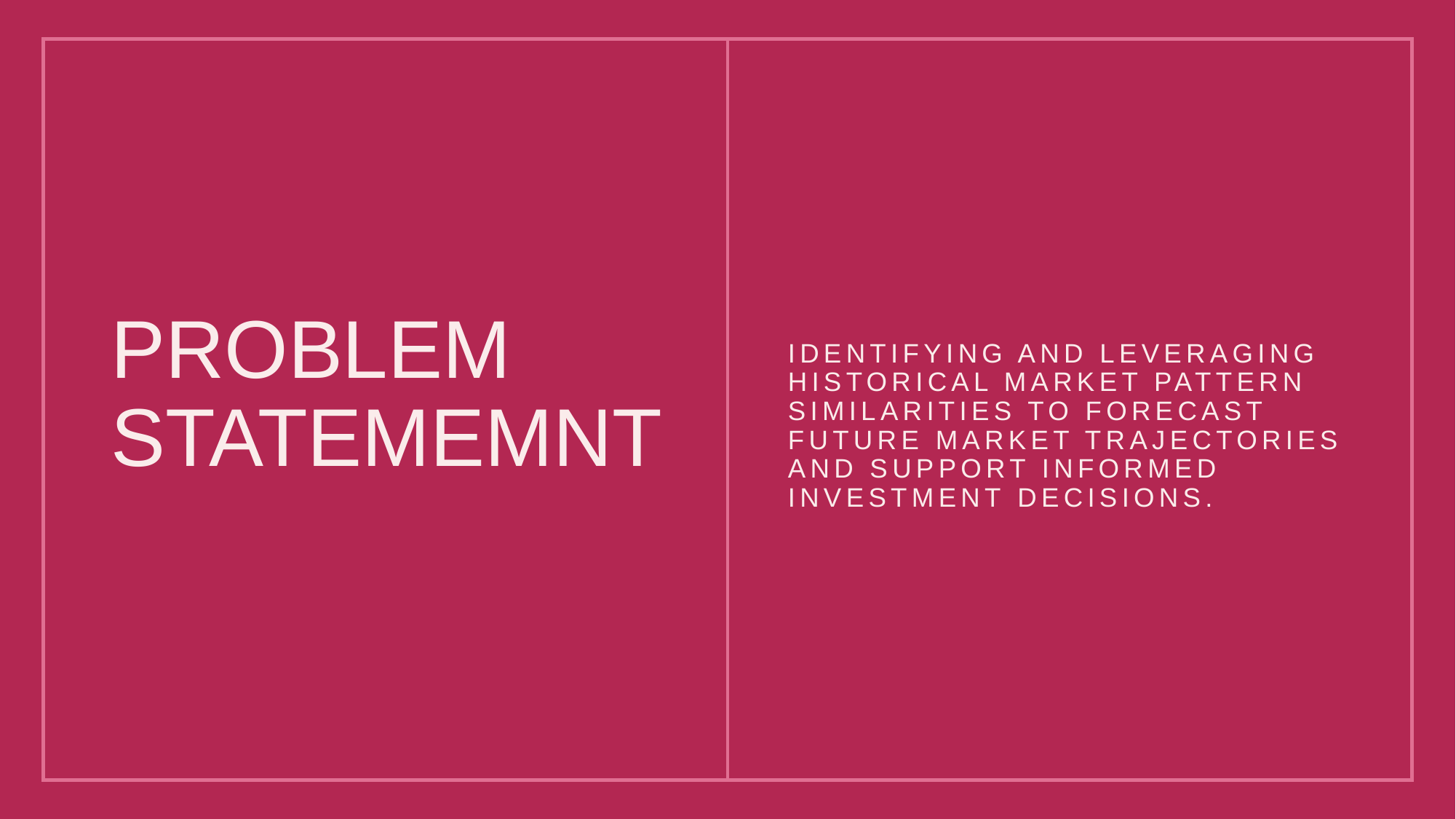

Identifying and leveraging historical market pattern similarities to forecast future market trajectories and support informed investment decisions.
# PROBLEM STATEMEMNT